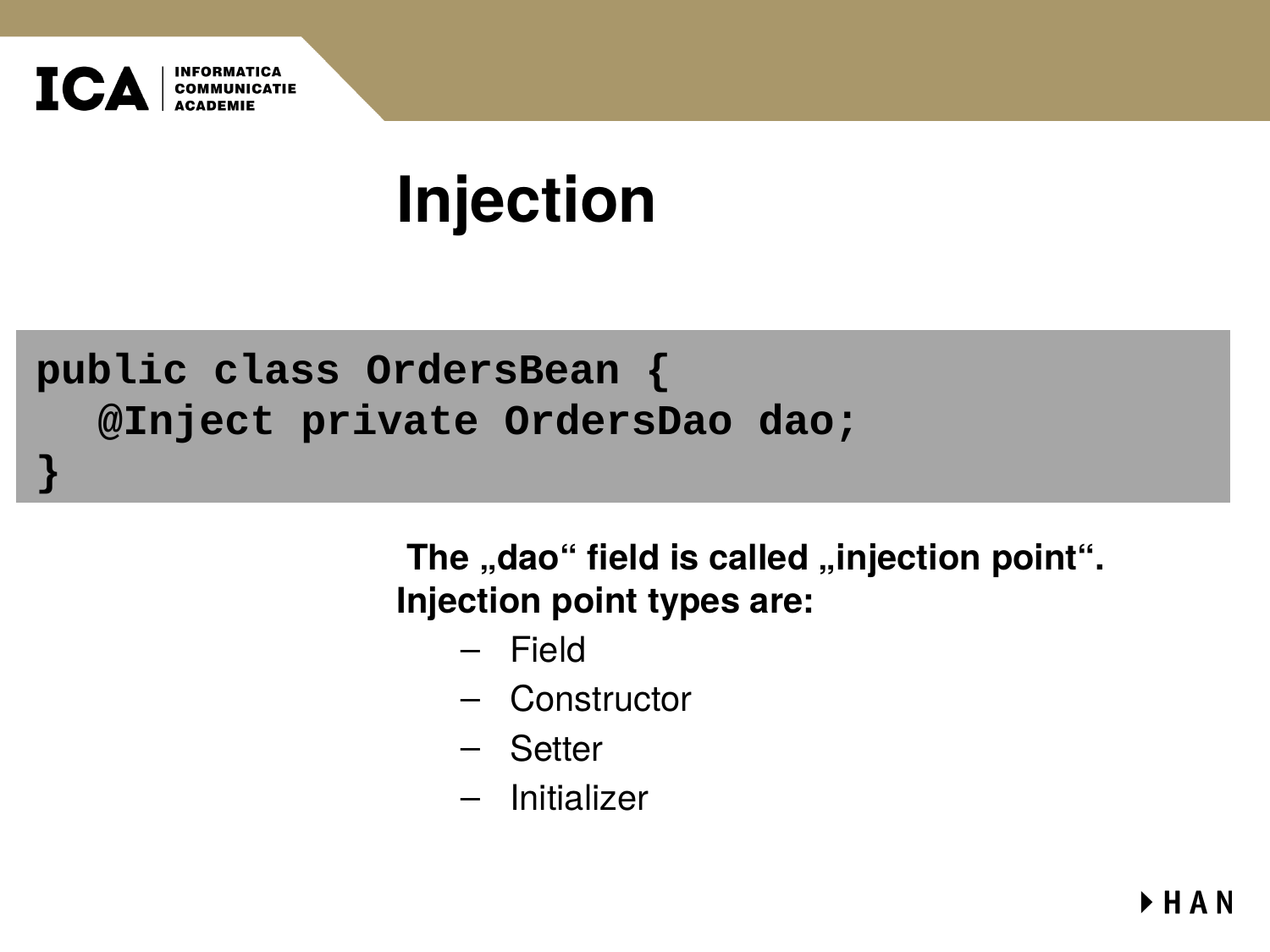

# Injection

public class OrdersBean {
	@Inject private OrdersDao dao;
}

@javax.inject.Inject is used:

 The „dao“ field is called „injection point“. Injection point types are:
 Field
 Constructor
 Setter
 Initializer